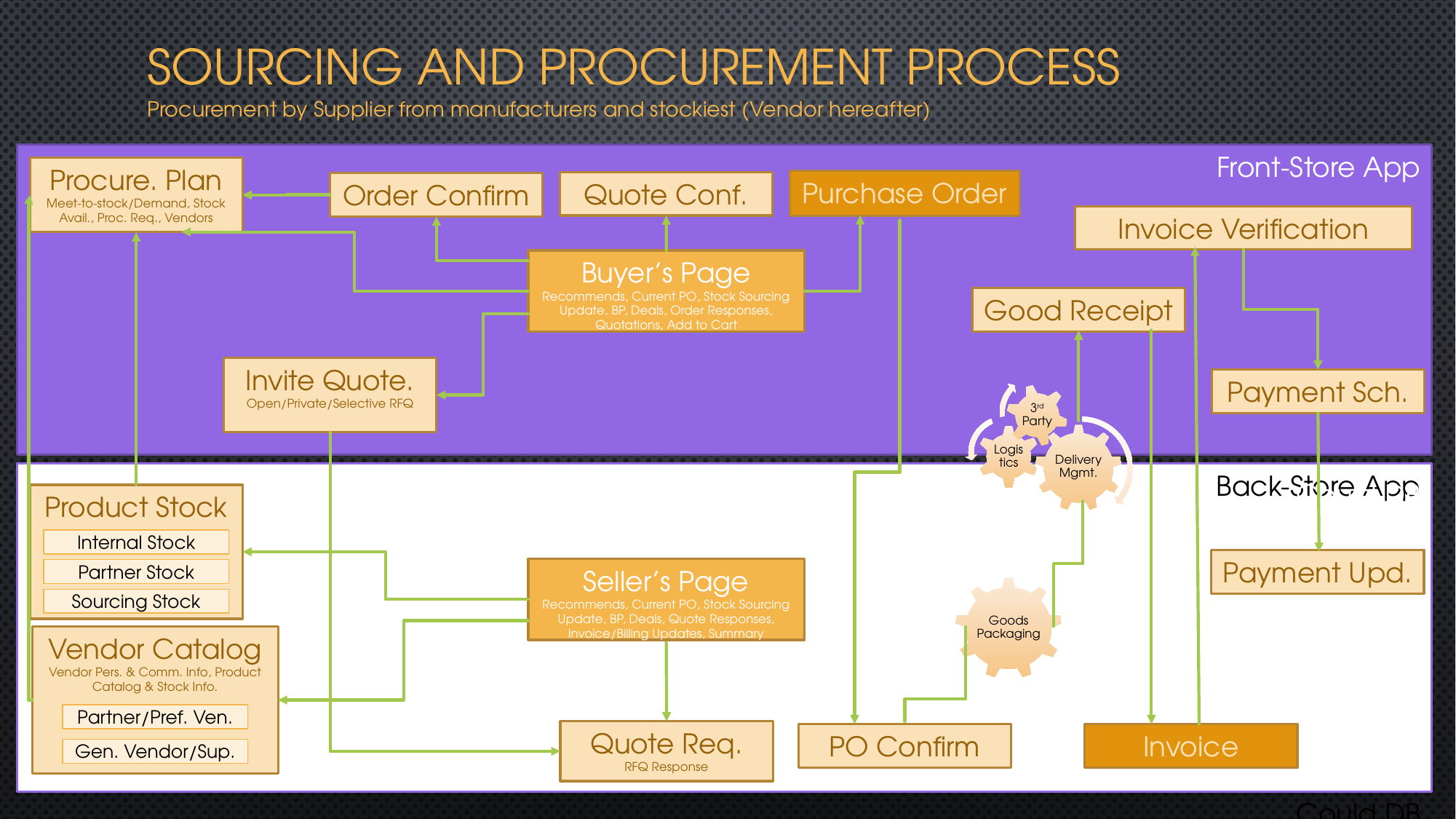

# Sourcing and procurement process
Procurement by Supplier from manufacturers and stockiest (Vendor hereafter)
Front-Store App

Could DB
Procure. Plan
Meet-to-stock/Demand, Stock Avail., Proc. Req., Vendors
Purchase Order
Quote Conf.
Order Confirm
Invoice Verification
Buyer’s Page
Recommends, Current PO, Stock Sourcing Update, BP, Deals, Order Responses, Quotations, Add to Cart
Good Receipt
Invite Quote.
Open/Private/Selective RFQ
Payment Sch.

3rd Party

Delivery Mgmt.
Logistics
Back-Store App

Could DB
Product Stock
Internal Stock
Partner Stock
Sourcing Stock
Payment Upd.
Seller’s Page
Recommends, Current PO, Stock Sourcing Update, BP, Deals, Quote Responses, Invoice/Billing Updates, Summary
Goods Packaging
Vendor Catalog
Vendor Pers. & Comm. Info, Product Catalog & Stock Info.
Partner/Pref. Ven.
Gen. Vendor/Sup.
Quote Req.
RFQ Response
PO Confirm
Invoice